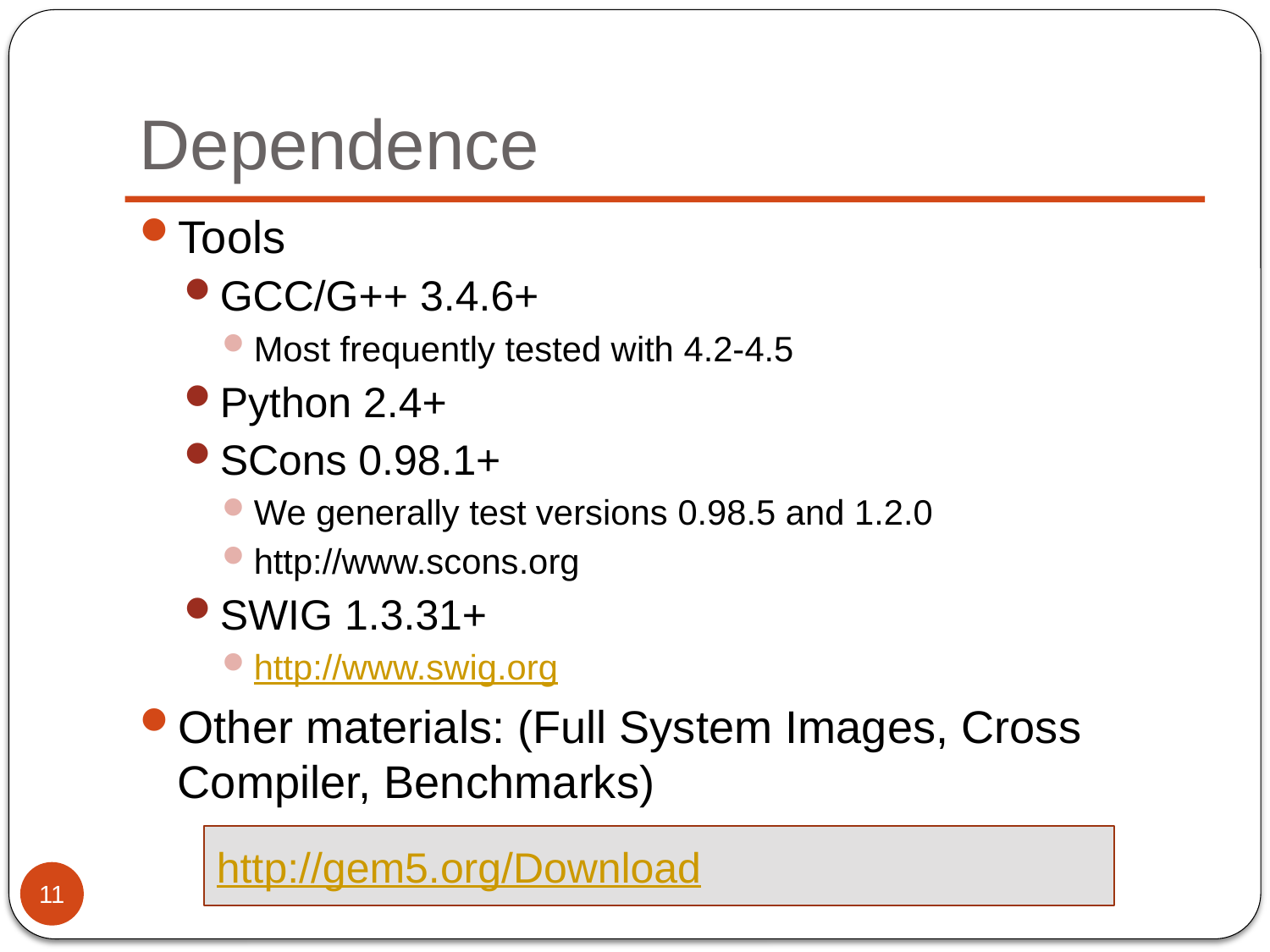

# Dependence
Tools
GCC/G++ 3.4.6+
Most frequently tested with 4.2-4.5
Python 2.4+
SCons 0.98.1+
We generally test versions 0.98.5 and 1.2.0
http://www.scons.org
SWIG 1.3.31+
http://www.swig.org
Other materials: (Full System Images, Cross Compiler, Benchmarks)
http://gem5.org/Download
11